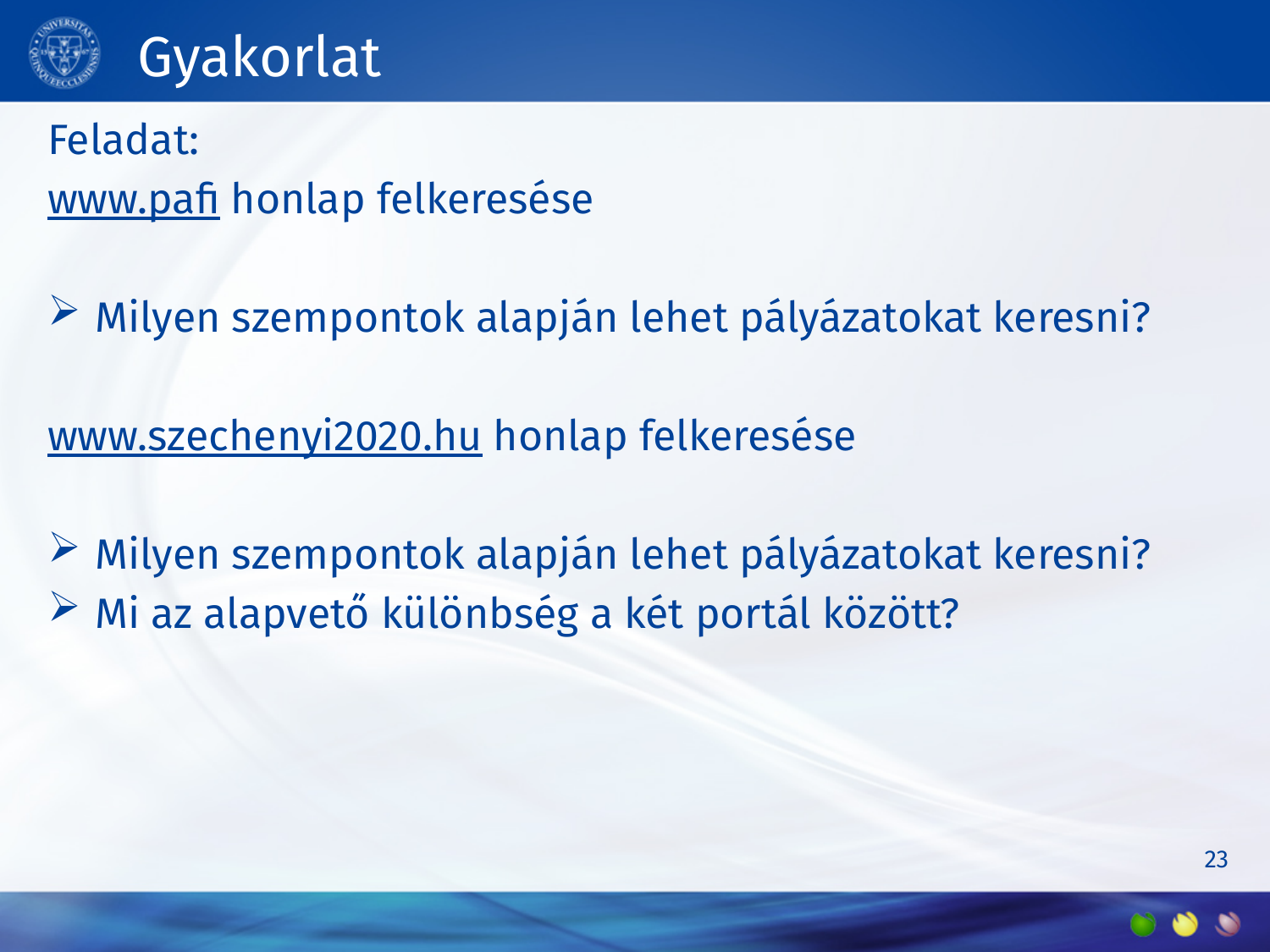

# Gyakorlat
Feladat:
www.pafi honlap felkeresése

Milyen szempontok alapján lehet pályázatokat keresni?

www.szechenyi2020.hu honlap felkeresése

Milyen szempontok alapján lehet pályázatokat keresni?
Mi az alapvető különbség a két portál között?

23